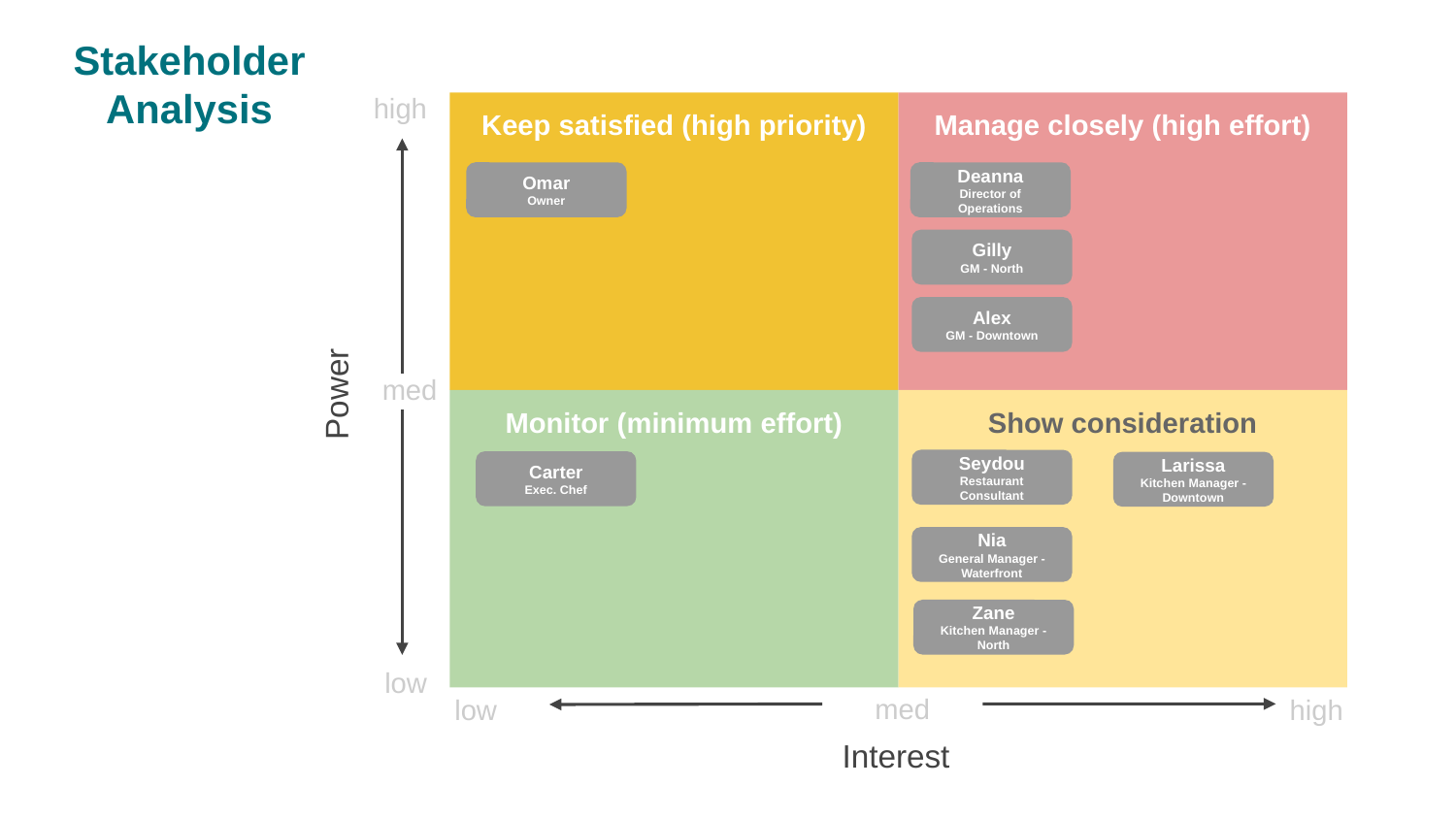

Stakeholder
Analysis
high
Keep satisfied (high priority)

Manage closely (high effort)
Omar
Owner
Deanna
Director of Operations
Gilly
GM - North
Alex
GM - Downtown
med
Power
Monitor (minimum effort)
Show consideration
Seydou
Restaurant Consultant
Carter
Exec. Chef
Larissa
Kitchen Manager - Downtown
Nia
General Manager - Waterfront
Zane
Kitchen Manager - North
low
med
low
high
Interest